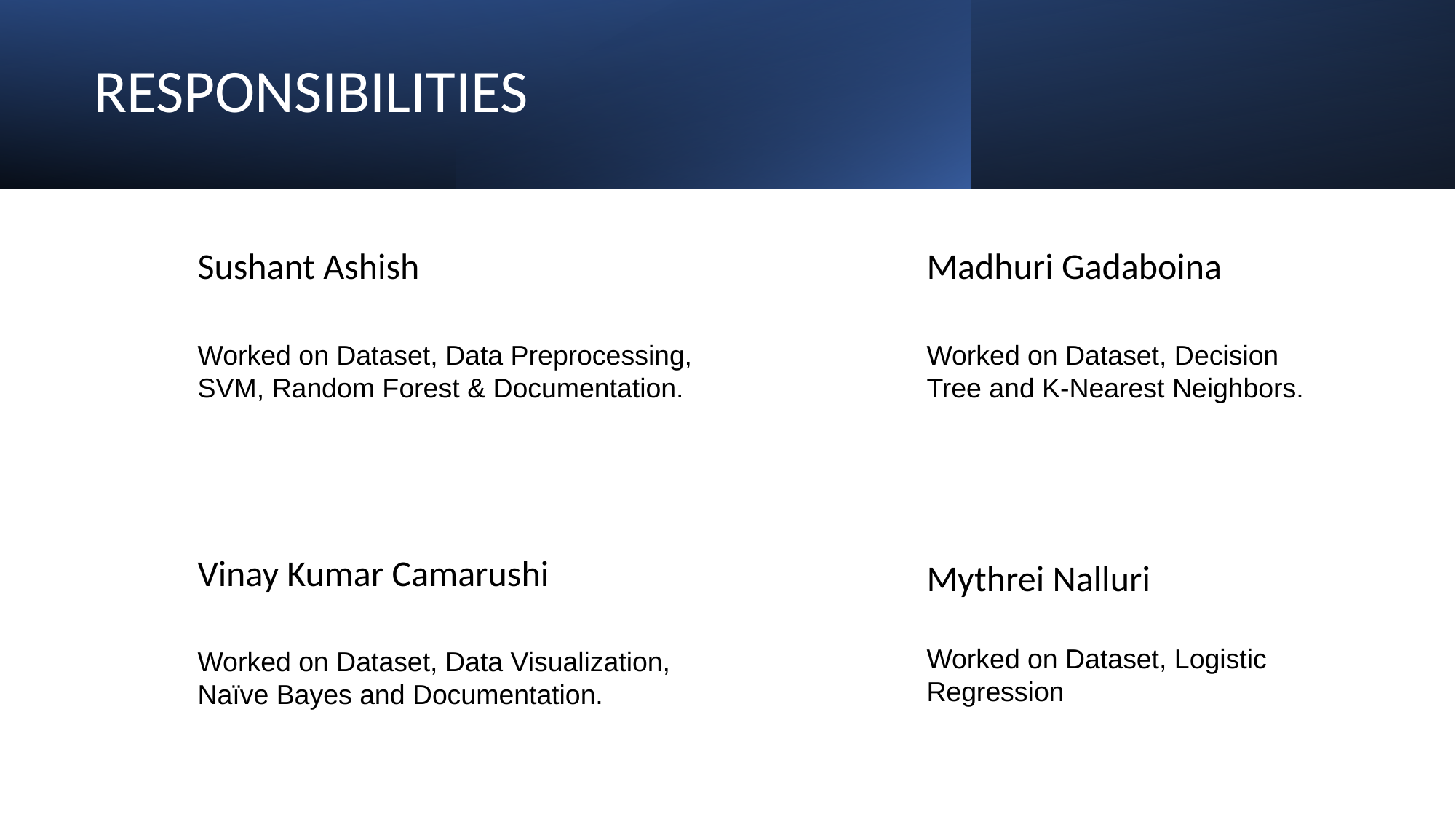

# RESPONSIBILITIES
Sushant Ashish

Worked on Dataset, Data Preprocessing, SVM, Random Forest & Documentation.
Madhuri Gadaboina

Worked on Dataset, Decision Tree and K-Nearest Neighbors.
Vinay Kumar Camarushi

Worked on Dataset, Data Visualization, Naïve Bayes and Documentation.
Mythrei Nalluri

Worked on Dataset, Logistic Regression